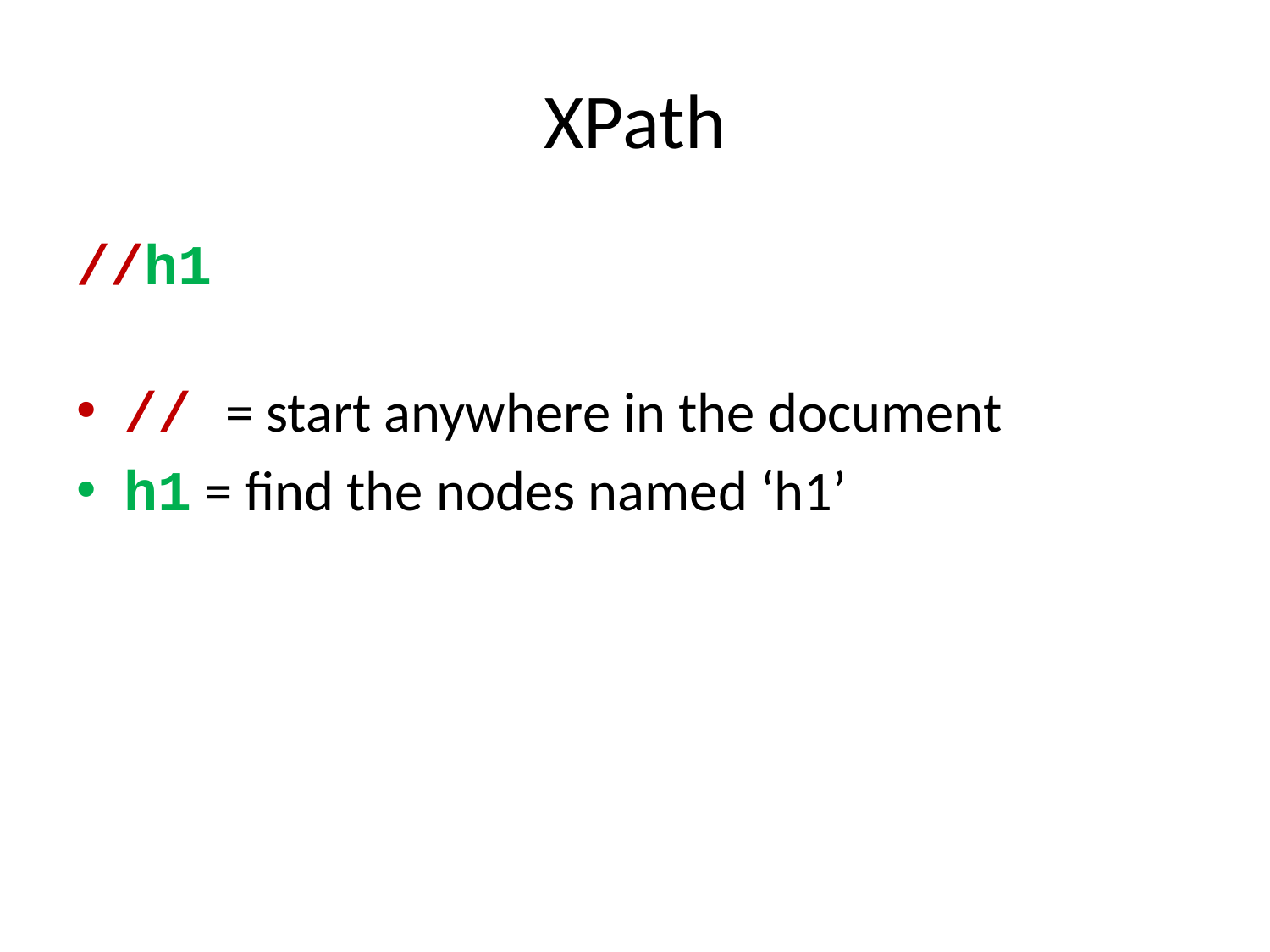

# XPath
//h1
// = start anywhere in the document
h1 = find the nodes named ‘h1’